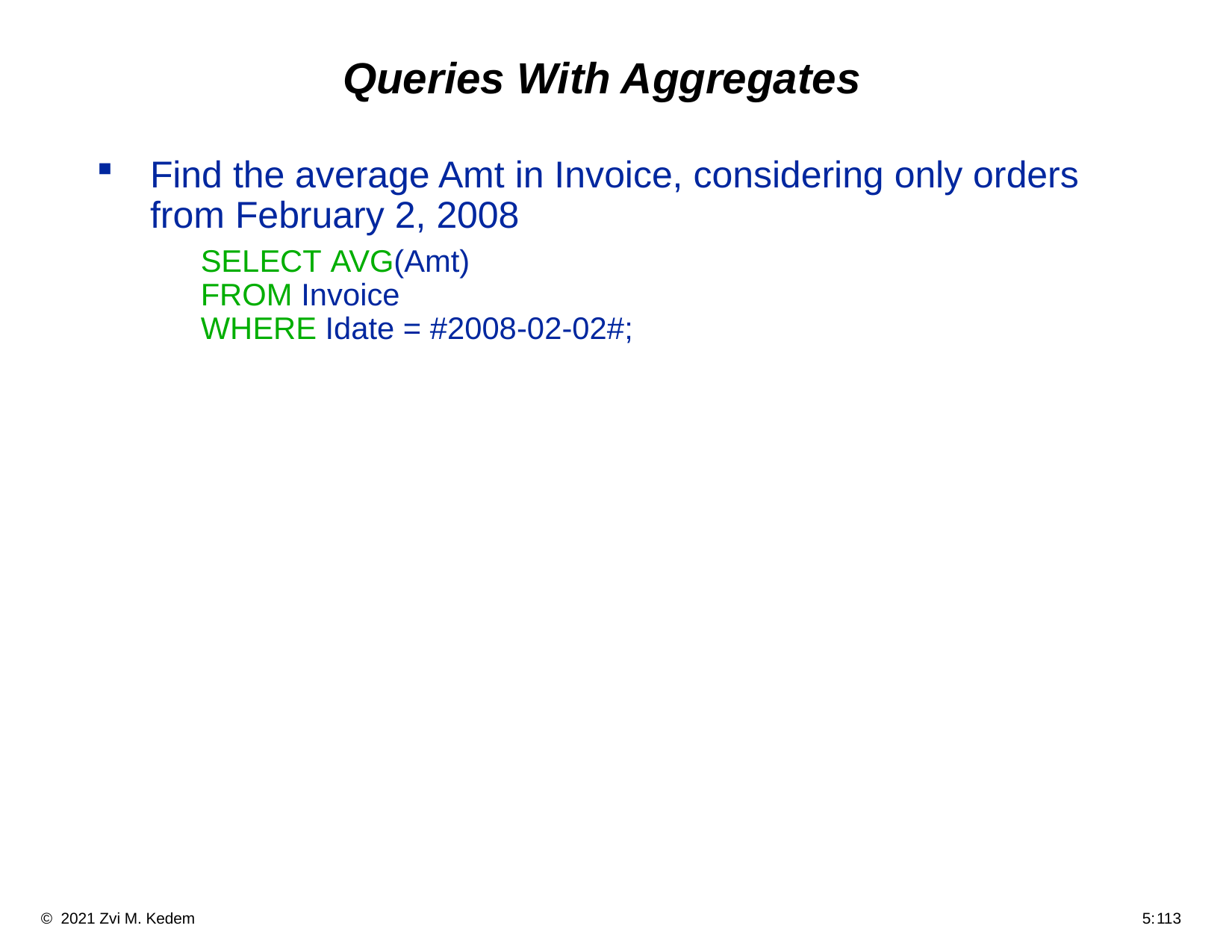

# Queries With Aggregates
Find the average Amt in Invoice, considering only orders from February 2, 2008
	SELECT AVG(Amt)
FROM Invoice
WHERE Idate = #2008-02-02#;